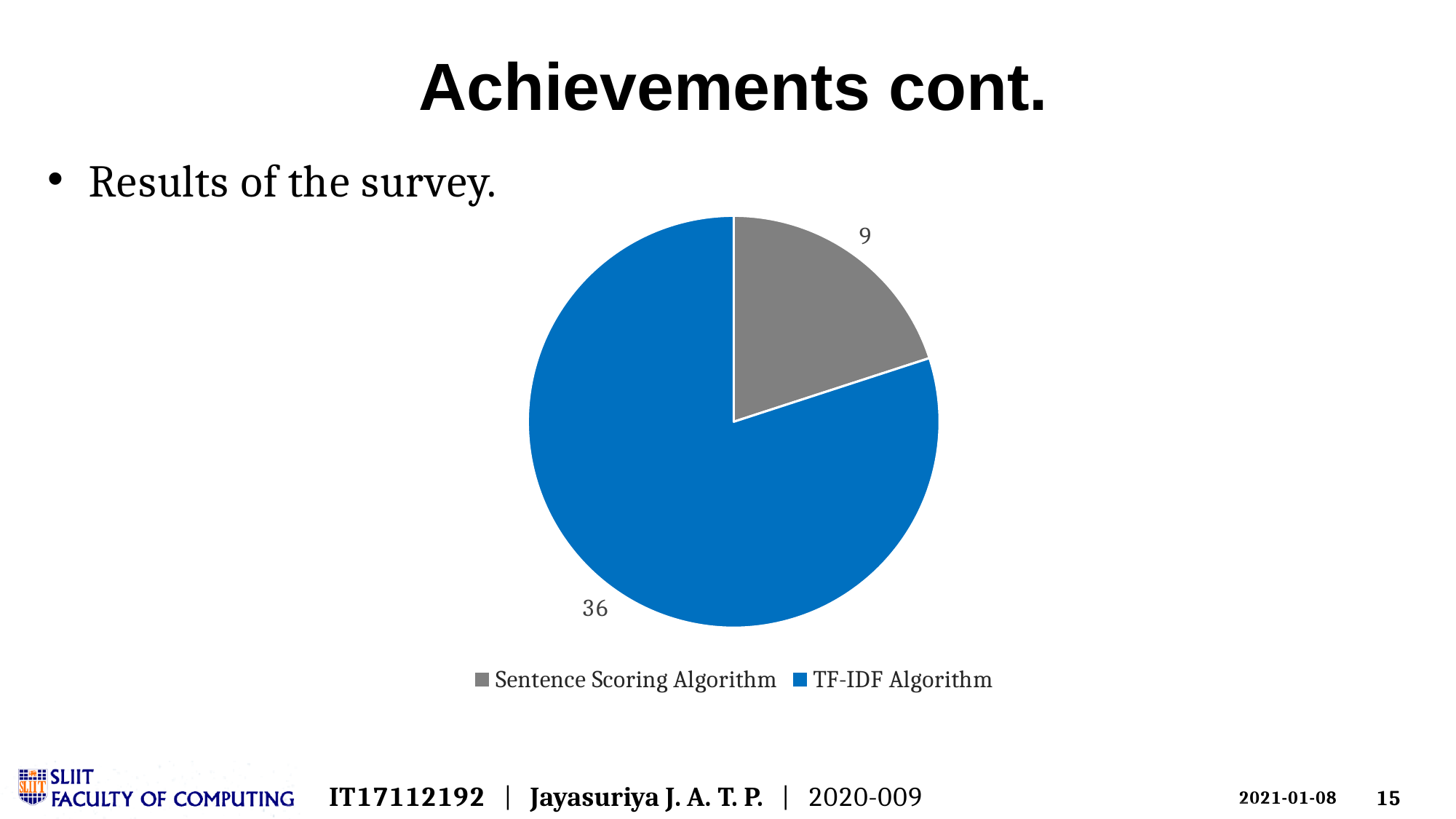

# Achievements cont.
Results of the survey.

### Chart

| Category | Column1 |
|---|---|
| Sentence Scoring Algorithm | 9.0 |
| TF-IDF Algorithm | 36.0 |
IT17112192   |   Jayasuriya J. A. T. P.   |   2020-009